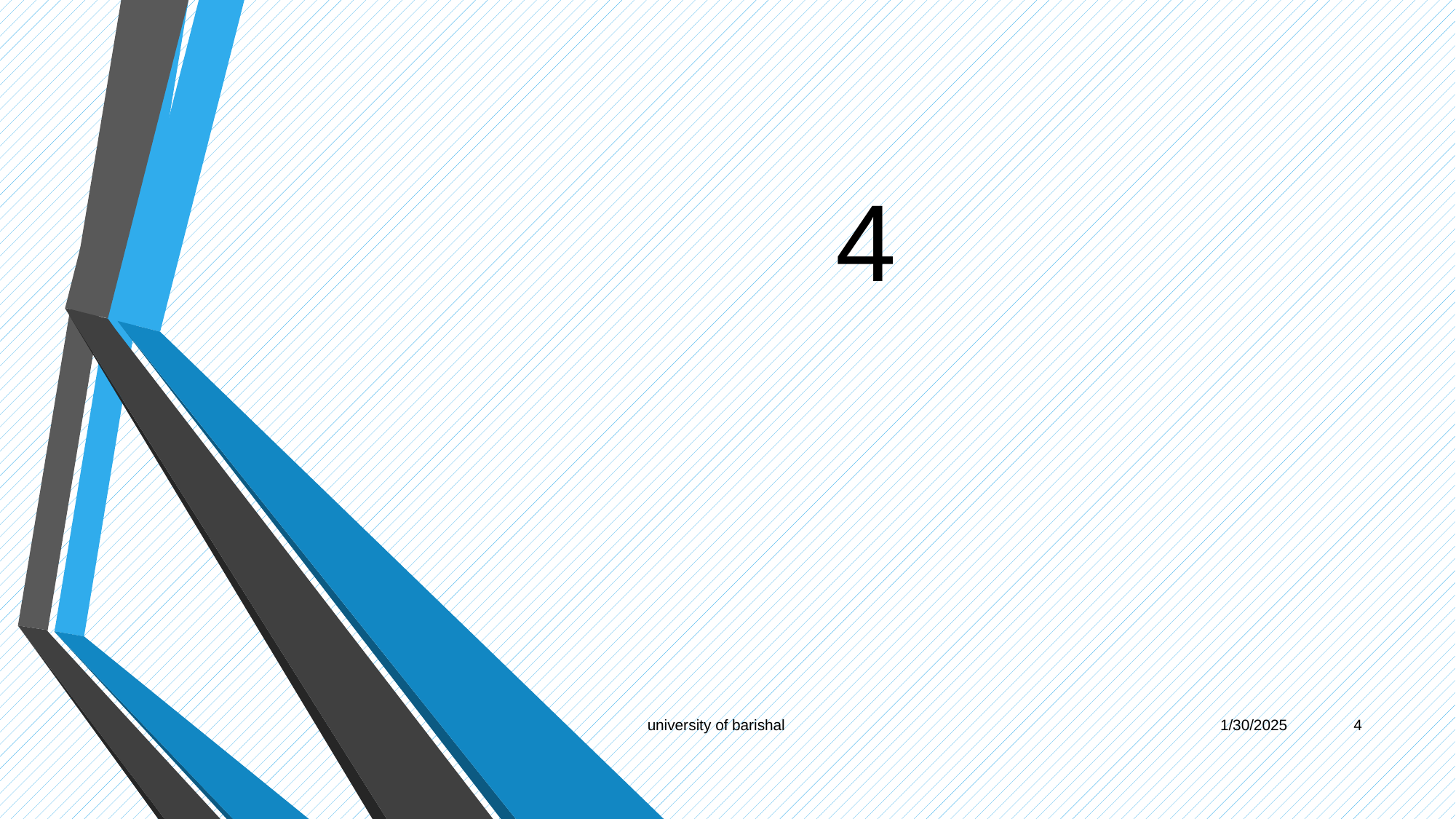

# 4
university of barishal
1/30/2025
4